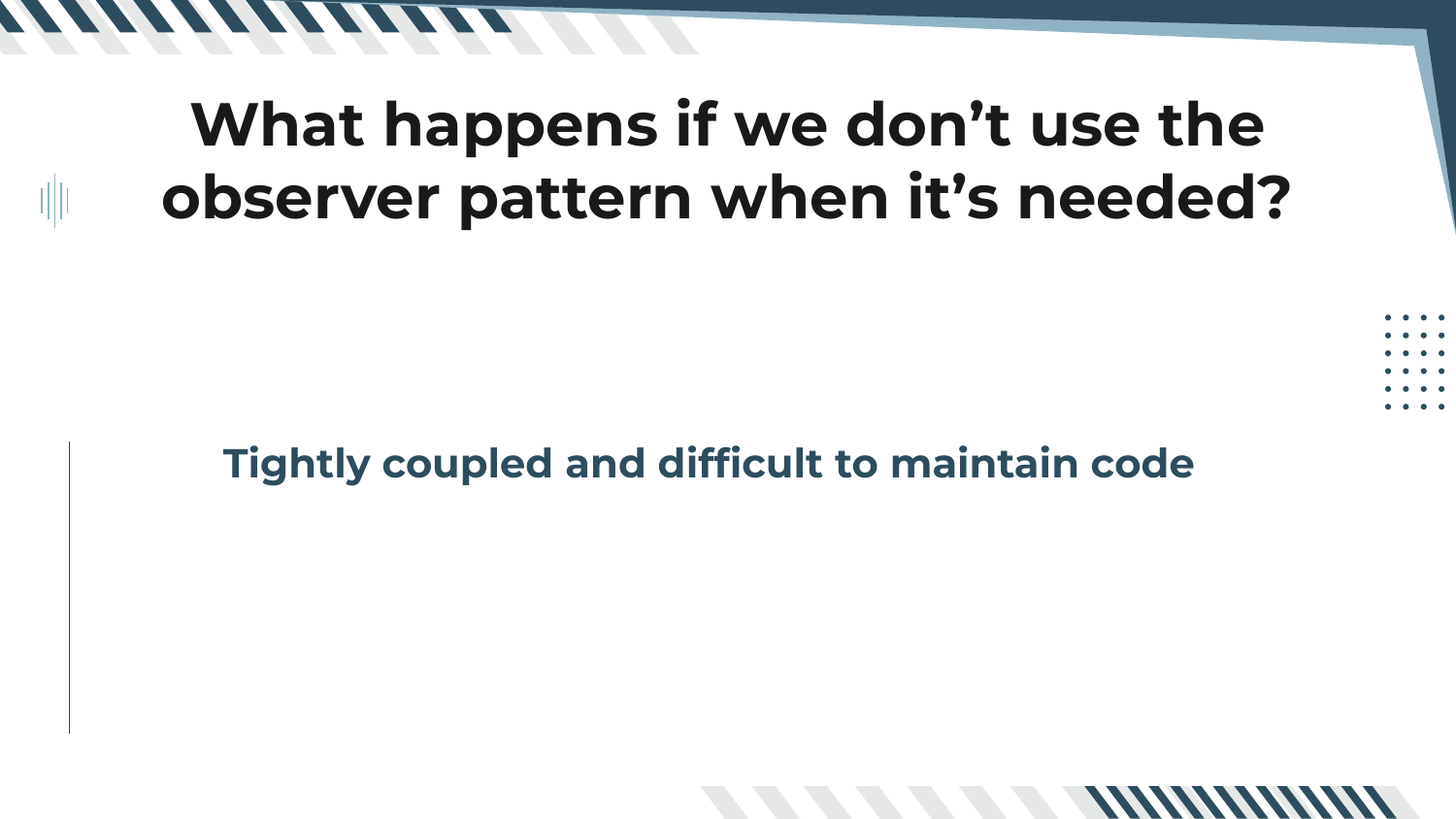

# What happens if we don’t use the observer pattern when it’s needed?

Tightly coupled and difficult to maintain code